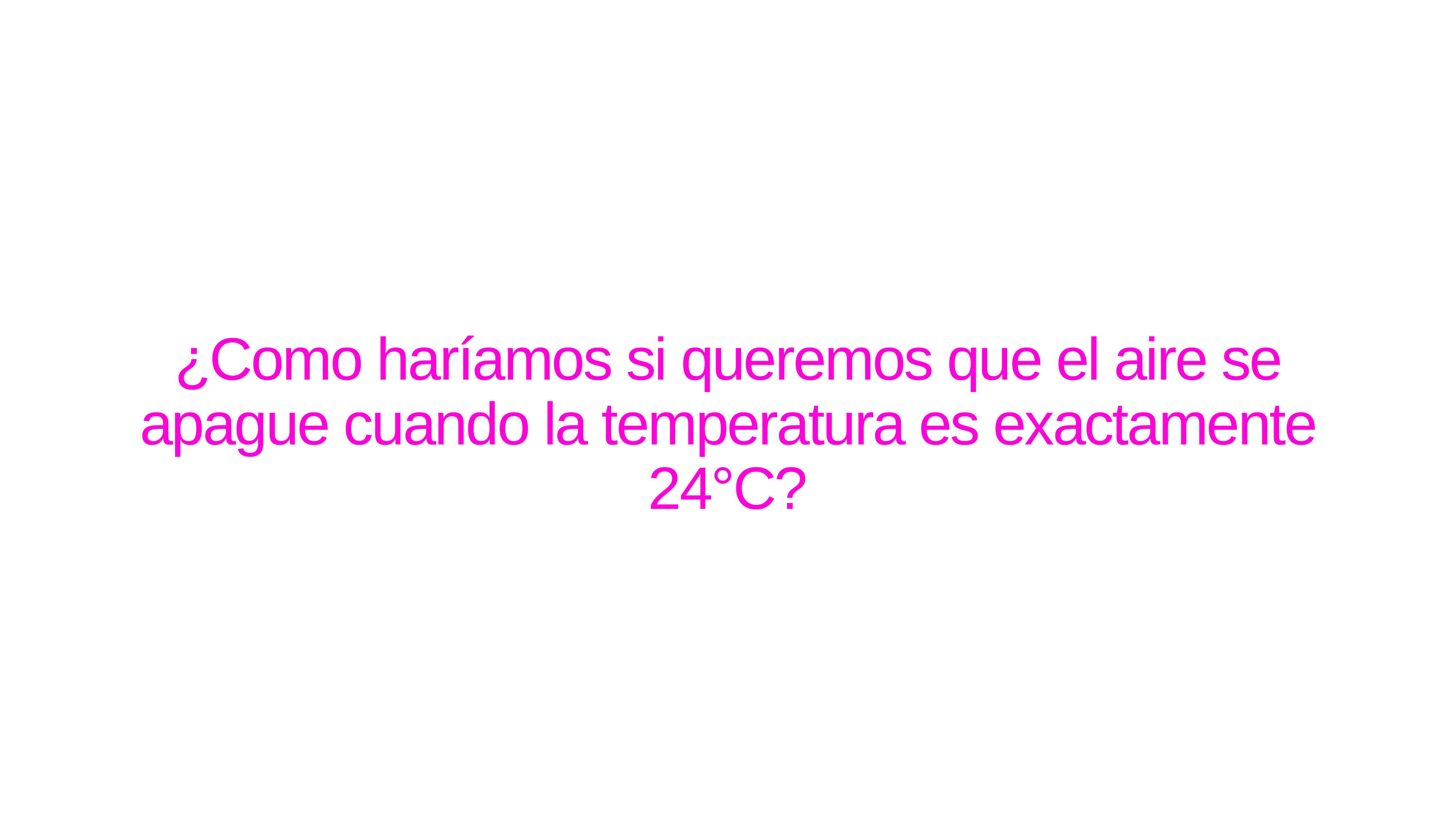

# ¿Como haríamos si queremos que el aire se apague cuando la temperatura es exactamente 24°C?